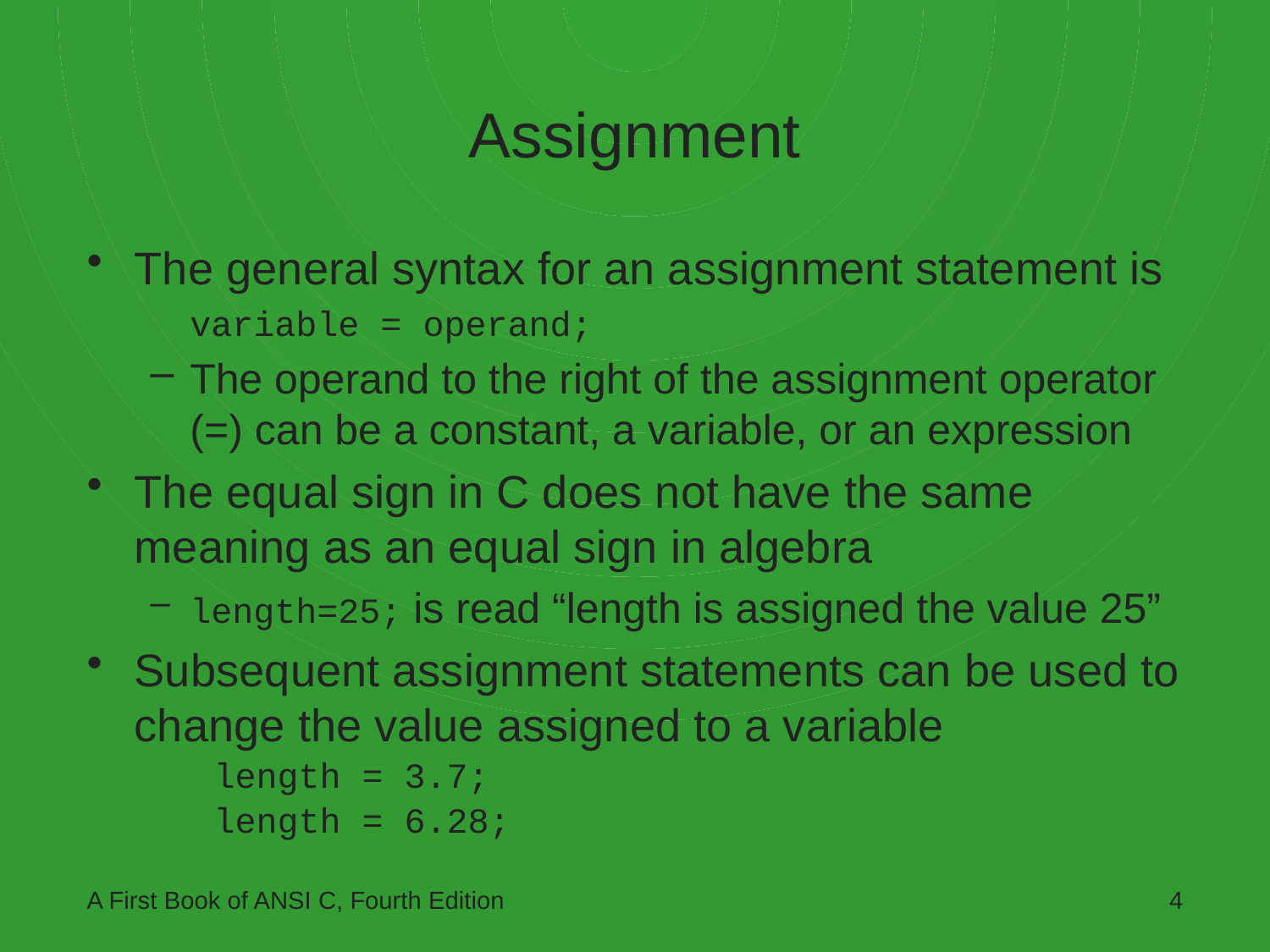

# Assignment
The general syntax for an assignment statement is
	variable = operand;
The operand to the right of the assignment operator (=) can be a constant, a variable, or an expression
The equal sign in C does not have the same meaning as an equal sign in algebra
length=25; is read “length is assigned the value 25”
Subsequent assignment statements can be used to change the value assigned to a variable
length = 3.7;
length = 6.28;
A First Book of ANSI C, Fourth Edition
4